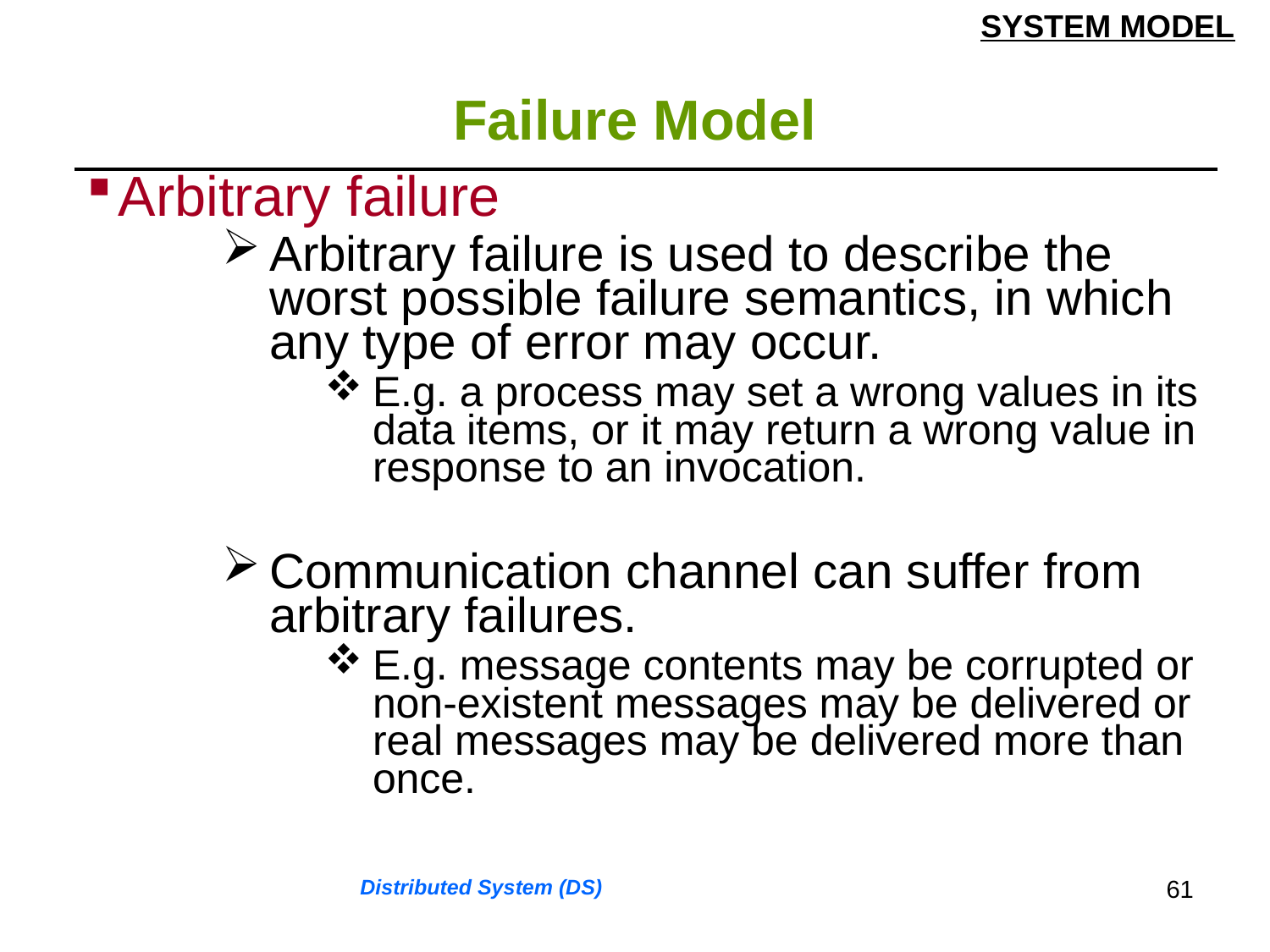

SYSTEM MODEL
# Failure Model
| Arbitrary failure Arbitrary failure is used to describe the worst possible failure semantics, in which any type of error may occur. E.g. a process may set a wrong values in its data items, or it may return a wrong value in response to an invocation. Communication channel can suffer from arbitrary failures. E.g. message contents may be corrupted or non-existent messages may be delivered or real messages may be delivered more than once. |
| --- |
61
Distributed System (DS)